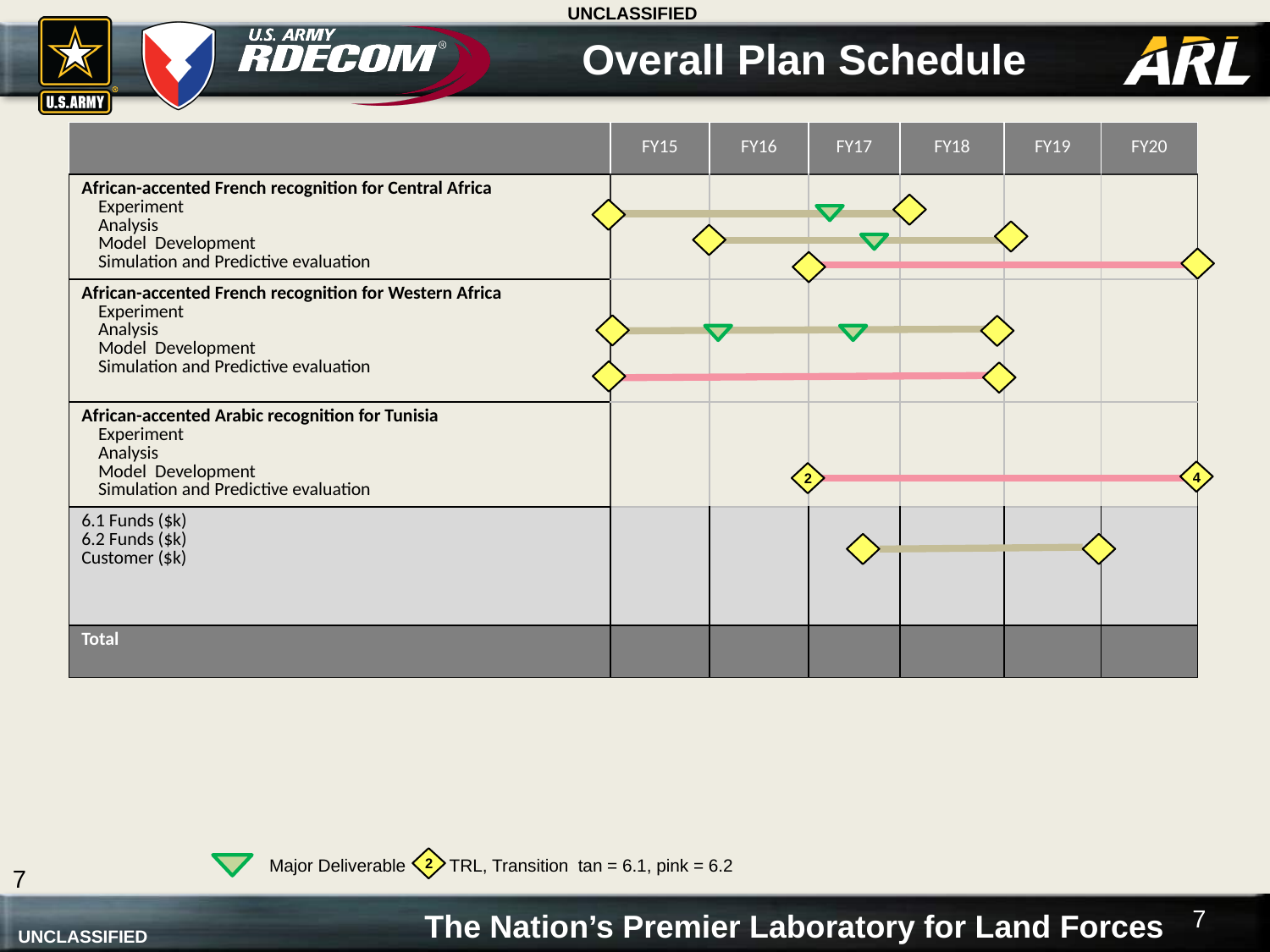

# Overall Plan Schedule
|  | FY15 | FY16 | FY17 | FY18 | FY19 | FY20 |
| --- | --- | --- | --- | --- | --- | --- |
| African-accented French recognition for Central Africa Experiment Analysis Model Development Simulation and Predictive evaluation |  |  |  |  |  |  |
| African-accented French recognition for Western Africa Experiment Analysis Model Development Simulation and Predictive evaluation |  |  |  |  |  |  |
| African-accented Arabic recognition for Tunisia Experiment Analysis Model Development Simulation and Predictive evaluation |  |  |  |  |  |  |
| 6.1 Funds ($k) 6.2 Funds ($k) Customer ($k) |  |  |  |  |  |  |
| Total |  |  |  |  |  |  |

4
2

     Major Deliverable         TRL, Transition  tan = 6.1, pink = 6.2
2

7